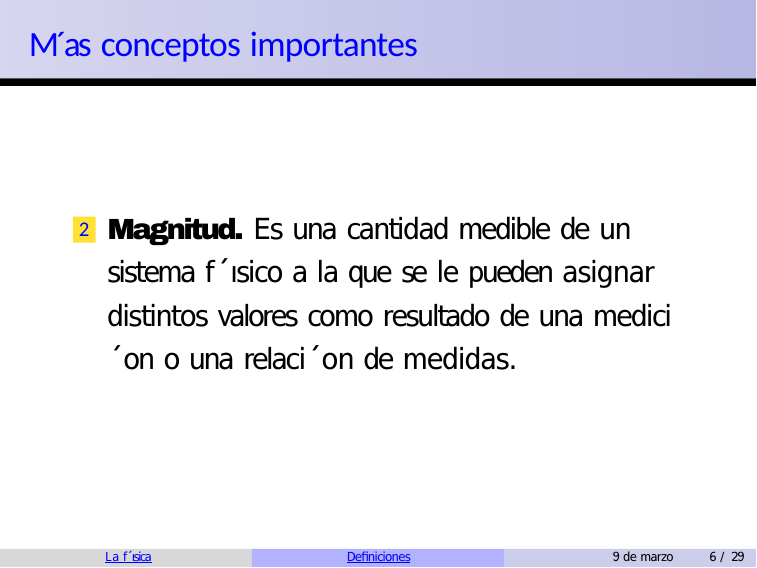

# M´as conceptos importantes
Magnitud. Es una cantidad medible de un sistema f´ısico a la que se le pueden asignar distintos valores como resultado de una medici´on o una relaci´on de medidas.
2

La f´ısica
Definiciones
9 de marzo
6 / 29